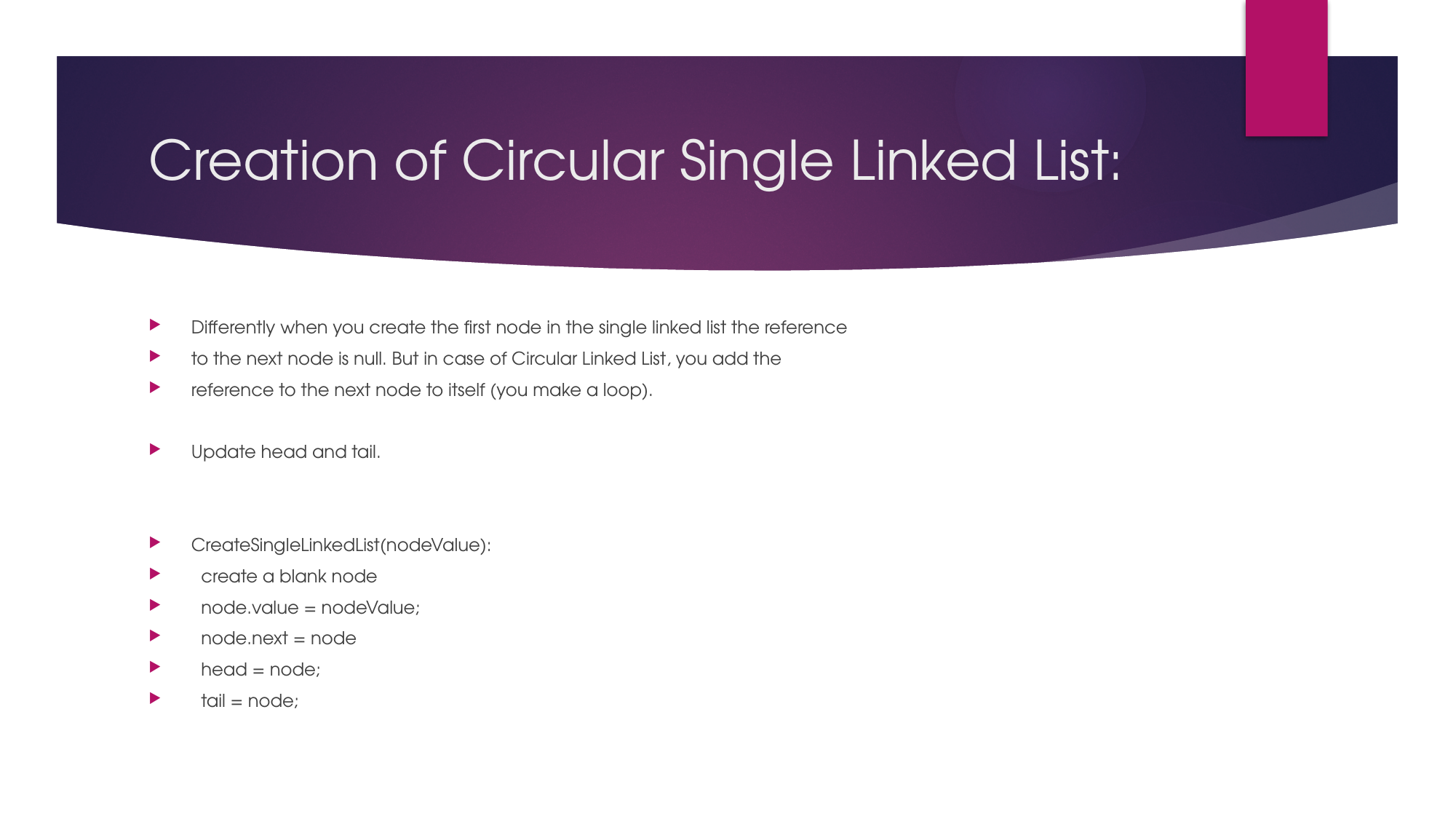

# Creation of Circular Single Linked List:
Differently when you create the first node in the single linked list the reference
to the next node is null. But in case of Circular Linked List, you add the
reference to the next node to itself (you make a loop).

Update head and tail.

CreateSingleLinkedList(nodeValue):
  create a blank node
  node.value = nodeValue;
  node.next = node
  head = node;
  tail = node;